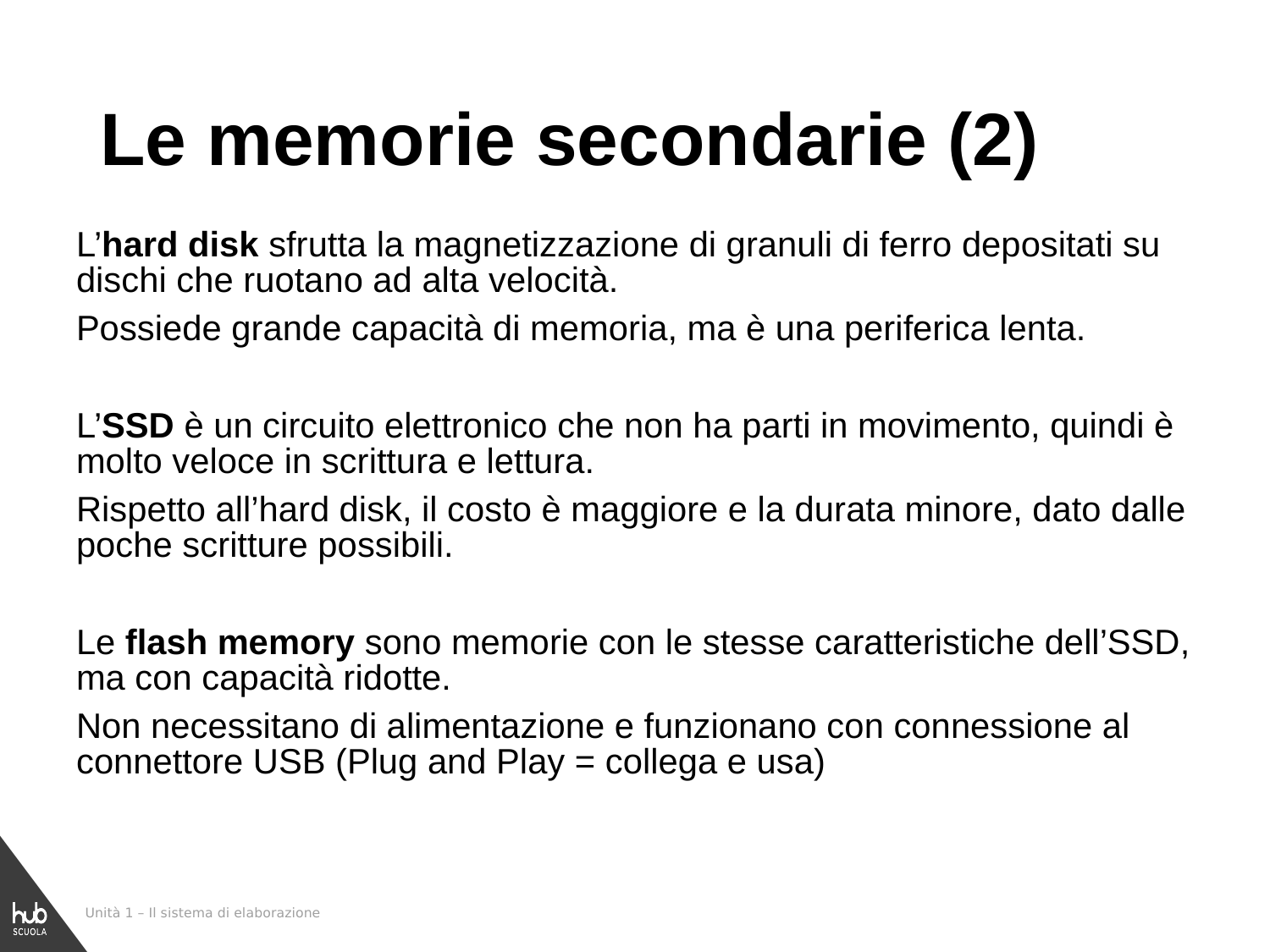

# Le memorie secondarie (2)
L’hard disk sfrutta la magnetizzazione di granuli di ferro depositati su dischi che ruotano ad alta velocità.
Possiede grande capacità di memoria, ma è una periferica lenta.

L’SSD è un circuito elettronico che non ha parti in movimento, quindi è molto veloce in scrittura e lettura.
Rispetto all’hard disk, il costo è maggiore e la durata minore, dato dalle poche scritture possibili.

Le flash memory sono memorie con le stesse caratteristiche dell’SSD, ma con capacità ridotte.
Non necessitano di alimentazione e funzionano con connessione al connettore USB (Plug and Play = collega e usa)